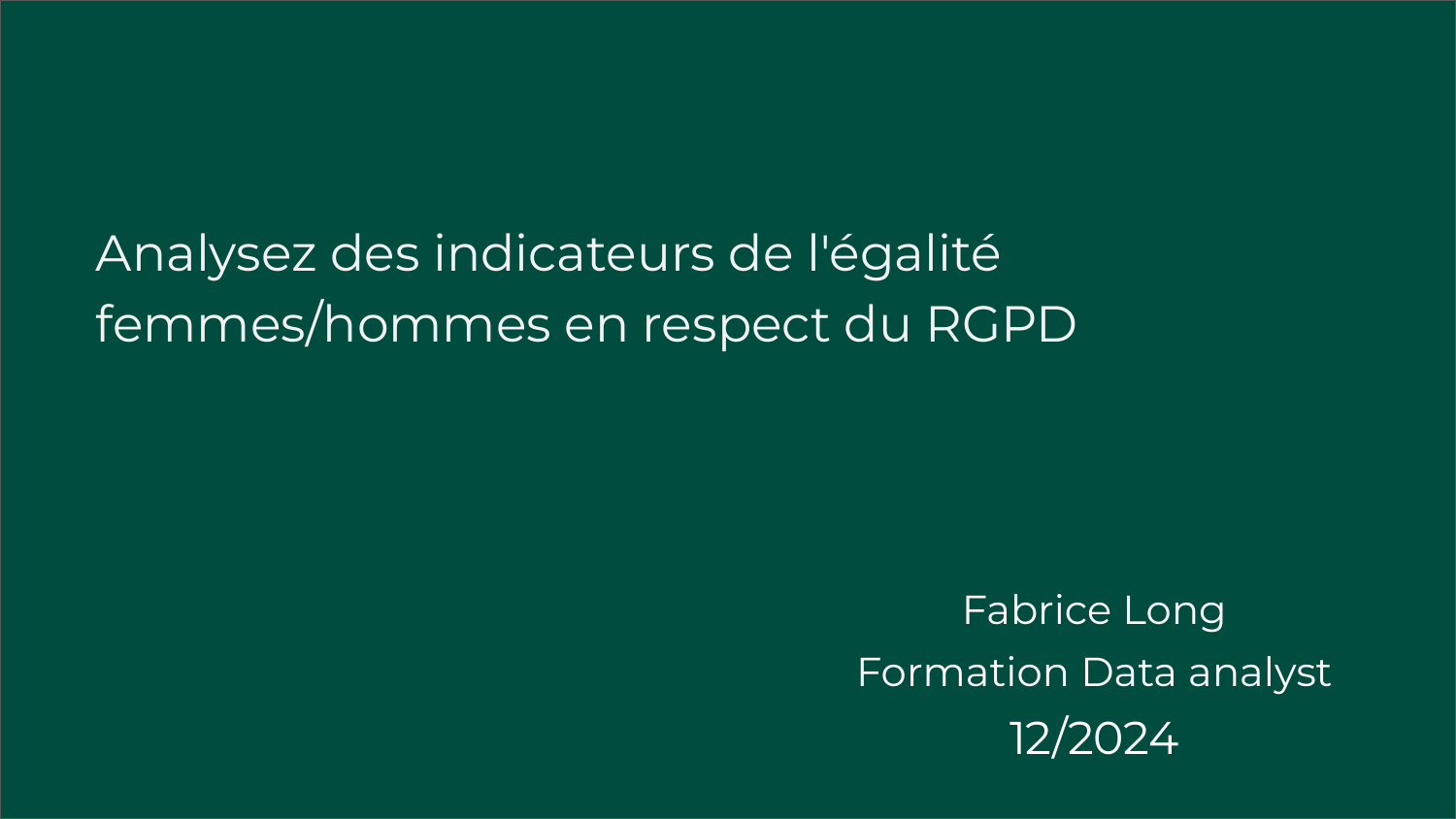

Analysez des indicateurs de l'égalité femmes/hommes en respect du RGPD

Fabrice Long

Formation Data analyst
12/2024